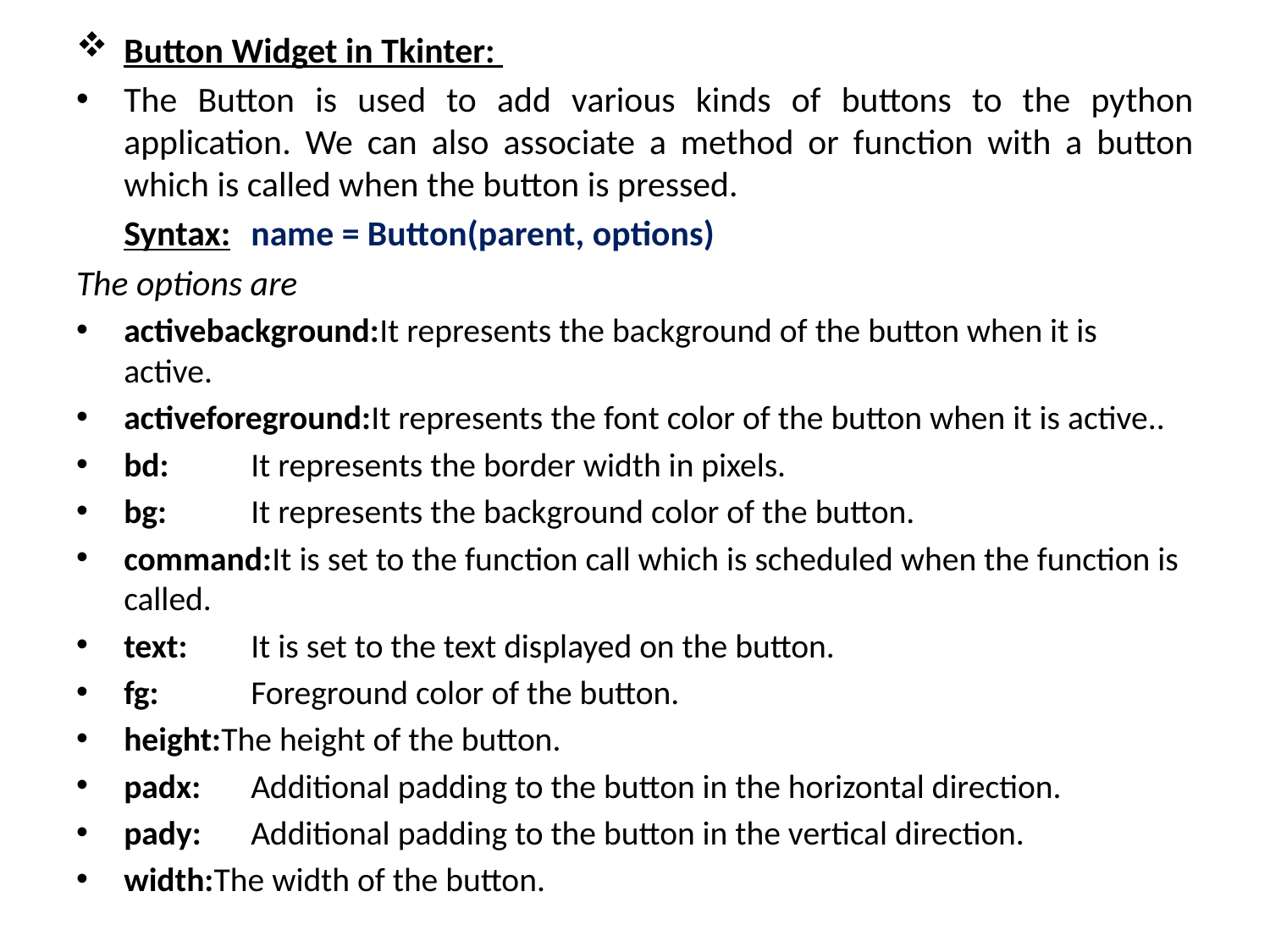

Button Widget in Tkinter:
The Button is used to add various kinds of buttons to the python application. We can also associate a method or function with a button which is called when the button is pressed.
	Syntax:	name = Button(parent, options)
The options are
activebackground:It represents the background of the button when it is active.
activeforeground:It represents the font color of the button when it is active..
bd:	It represents the border width in pixels.
bg:	It represents the background color of the button.
command:It is set to the function call which is scheduled when the function is called.
text:	It is set to the text displayed on the button.
fg:	Foreground color of the button.
height:The height of the button.
padx:	Additional padding to the button in the horizontal direction.
pady:	Additional padding to the button in the vertical direction.
width:The width of the button.